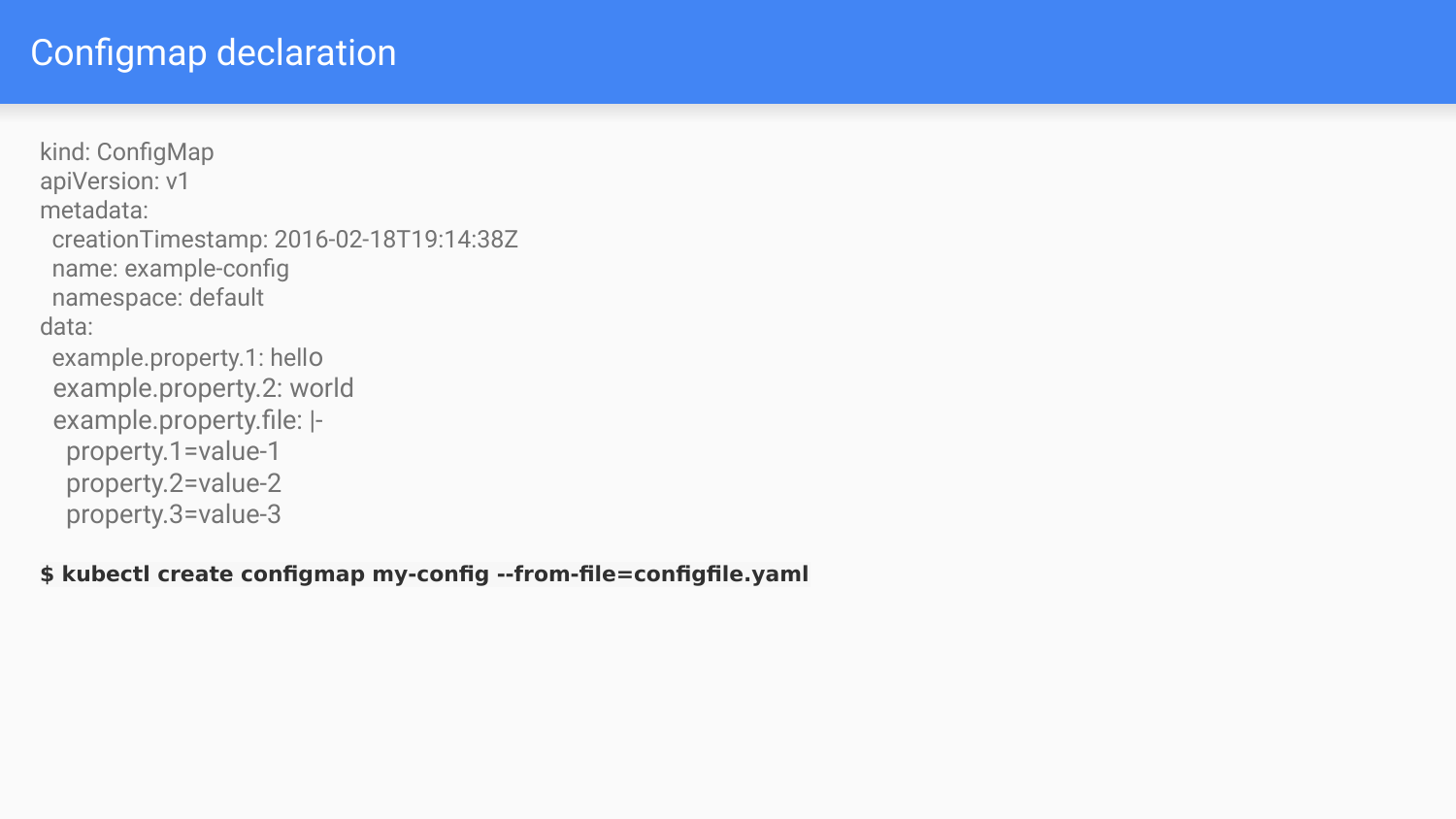

# Configmap declaration
kind: ConfigMap
apiVersion: v1
metadata:
  creationTimestamp: 2016-02-18T19:14:38Z
  name: example-config
  namespace: default
data:
  example.property.1: hello
  example.property.2: world
  example.property.file: |-
    property.1=value-1
    property.2=value-2
    property.3=value-3

$ kubectl create configmap my-config --from-file=configfile.yaml